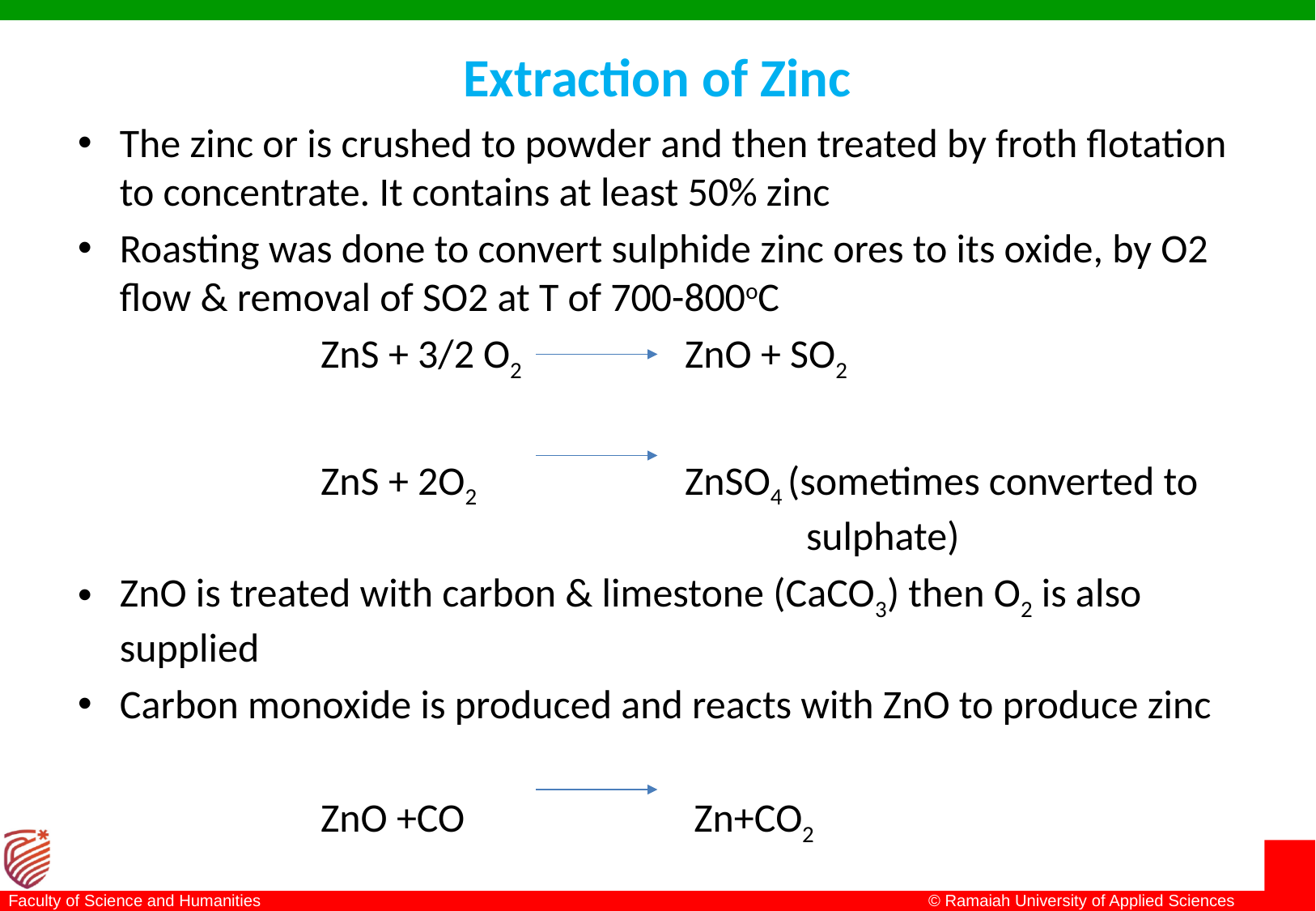

# Extraction of Zinc
The zinc or is crushed to powder and then treated by froth flotation to concentrate. It contains at least 50% zinc
Roasting was done to convert sulphide zinc ores to its oxide, by O2 flow & removal of SO2 at T of 700-800oC
		ZnS + 3/2 O2 		ZnO + SO2

		ZnS + 2O2 		ZnSO4 (sometimes converted to 						sulphate)
ZnO is treated with carbon & limestone (CaCO3) then O2 is also supplied
Carbon monoxide is produced and reacts with ZnO to produce zinc

		ZnO +CO	  	 Zn+CO2